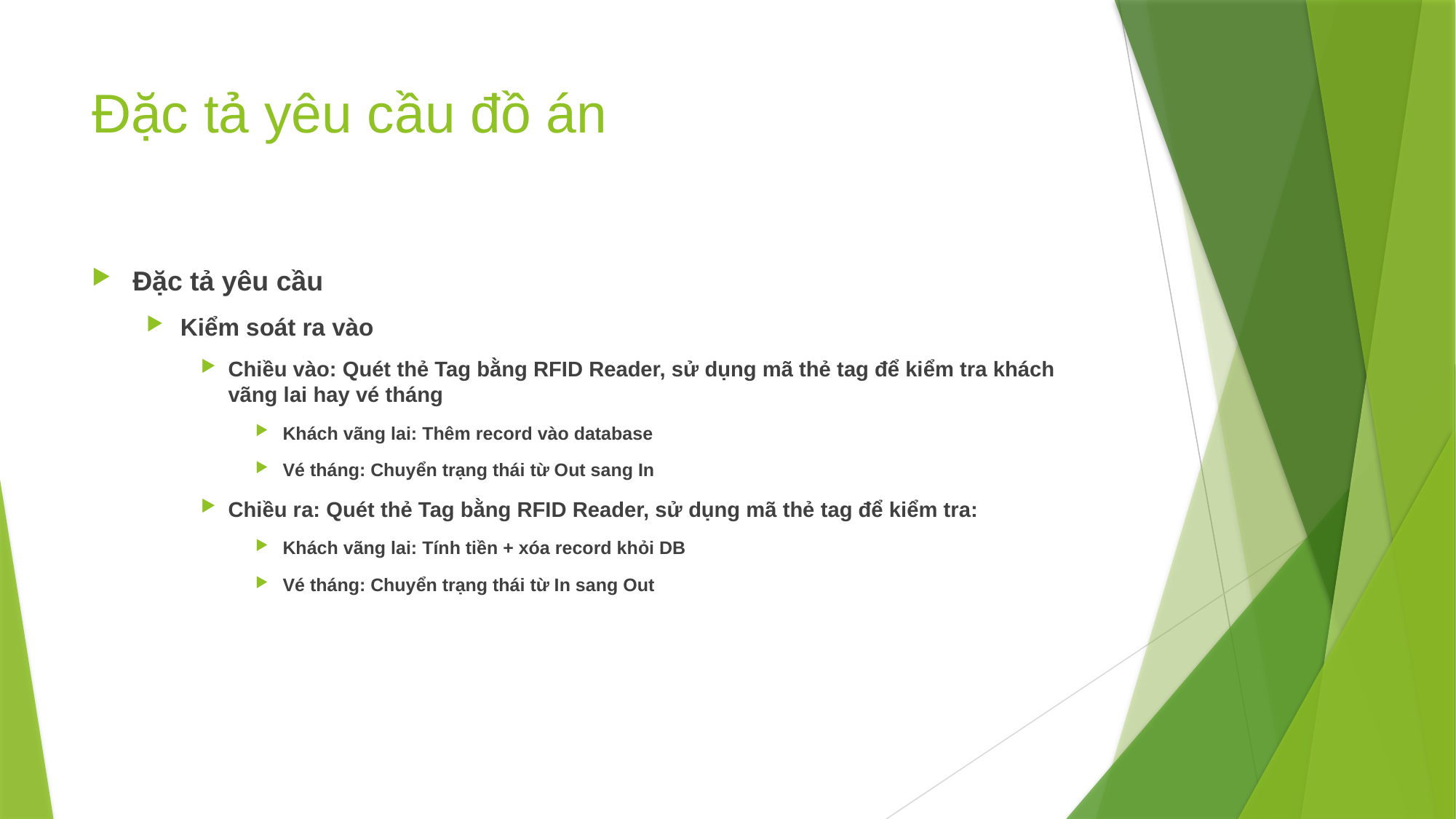

# Đặc tả yêu cầu đồ án
Đặc tả yêu cầu
Kiểm soát ra vào
Chiều vào: Quét thẻ Tag bằng RFID Reader, sử dụng mã thẻ tag để kiểm tra khách vãng lai hay vé tháng
Khách vãng lai: Thêm record vào database
Vé tháng: Chuyển trạng thái từ Out sang In
Chiều ra: Quét thẻ Tag bằng RFID Reader, sử dụng mã thẻ tag để kiểm tra:
Khách vãng lai: Tính tiền + xóa record khỏi DB
Vé tháng: Chuyển trạng thái từ In sang Out